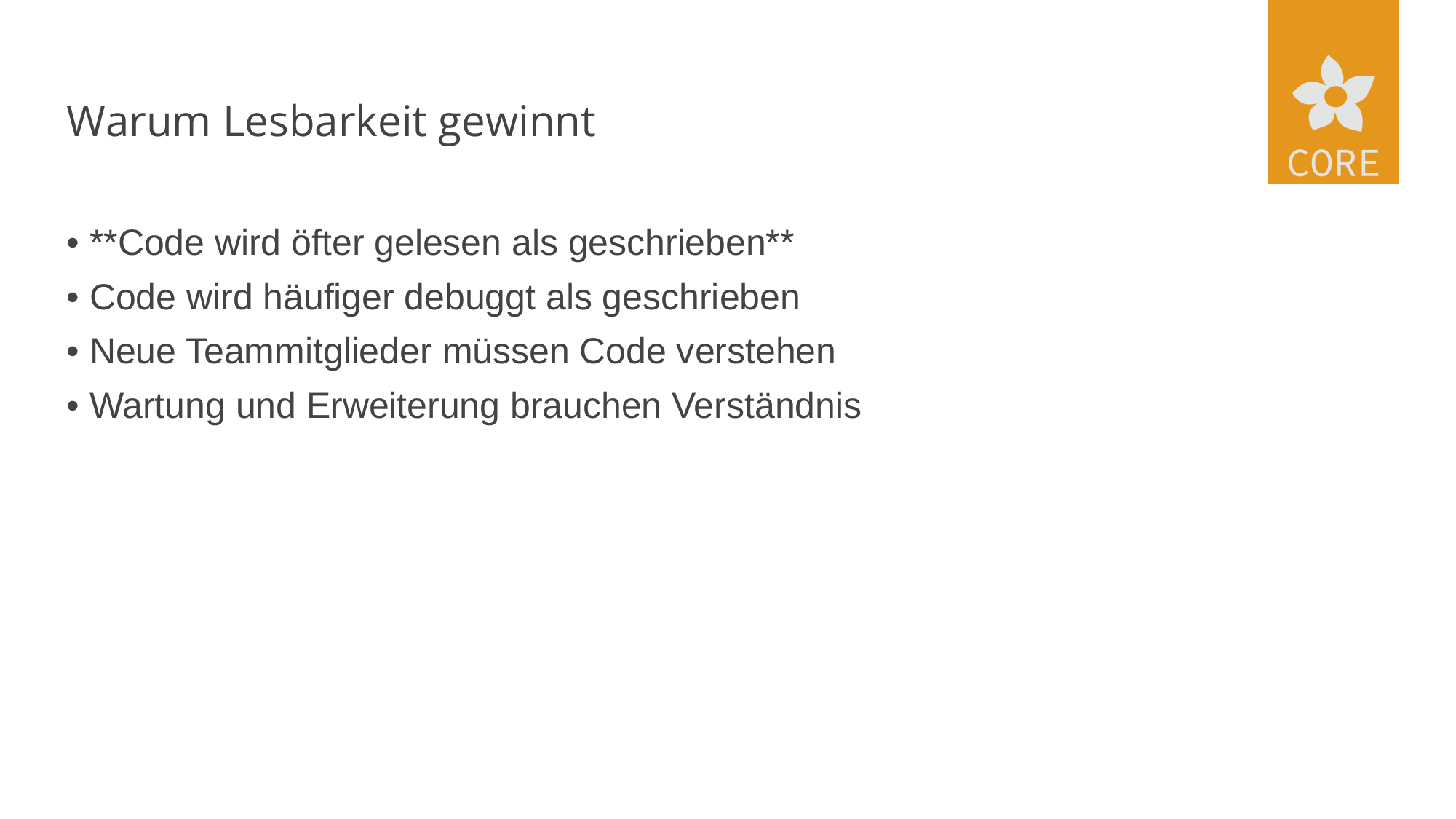

# Warum Lesbarkeit gewinnt
• **Code wird öfter gelesen als geschrieben**
• Code wird häufiger debuggt als geschrieben
• Neue Teammitglieder müssen Code verstehen
• Wartung und Erweiterung brauchen Verständnis